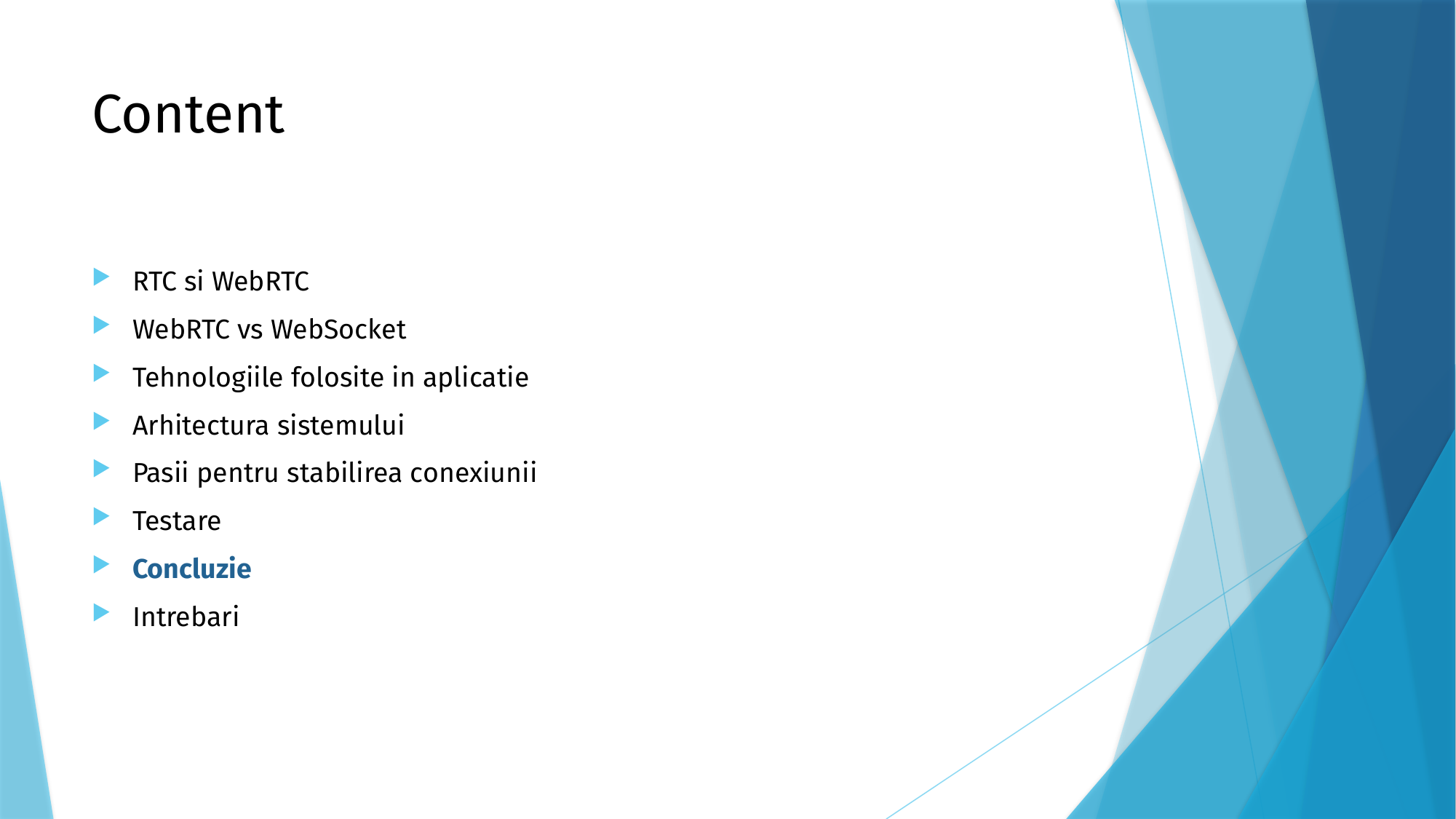

# Content
RTC si WebRTC
WebRTC vs WebSocket
Tehnologiile folosite in aplicatie
Arhitectura sistemului
Pasii pentru stabilirea conexiunii
Testare
Concluzie
Intrebari